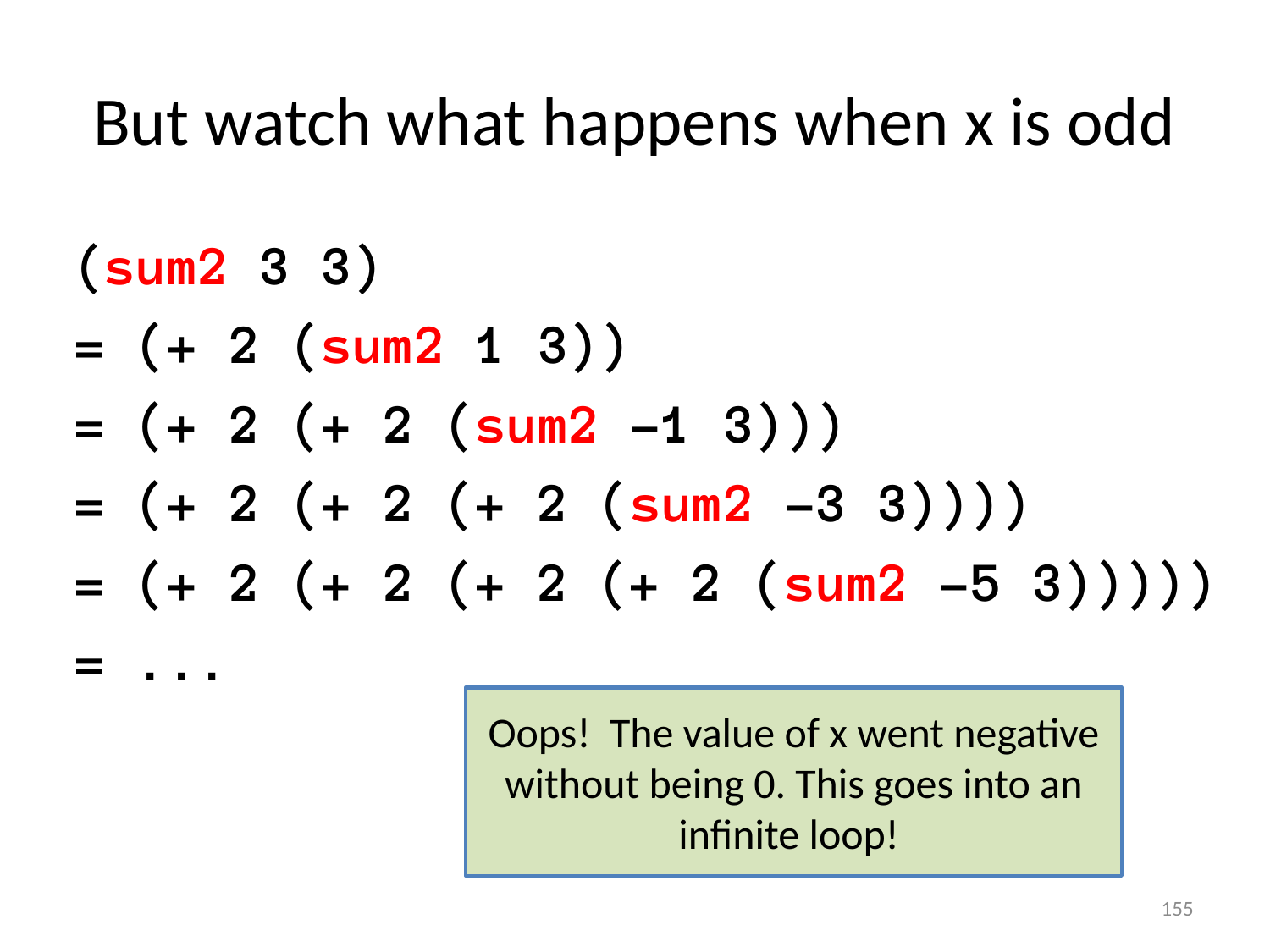

# But watch what happens when x is odd
(sum2 3 3)
= (+ 2 (sum2 1 3))
= (+ 2 (+ 2 (sum2 -1 3)))
= (+ 2 (+ 2 (+ 2 (sum2 -3 3))))
= (+ 2 (+ 2 (+ 2 (+ 2 (sum2 -5 3)))))
= ...

Oops!  The value of x went negative without being 0. This goes into an infinite loop!
155